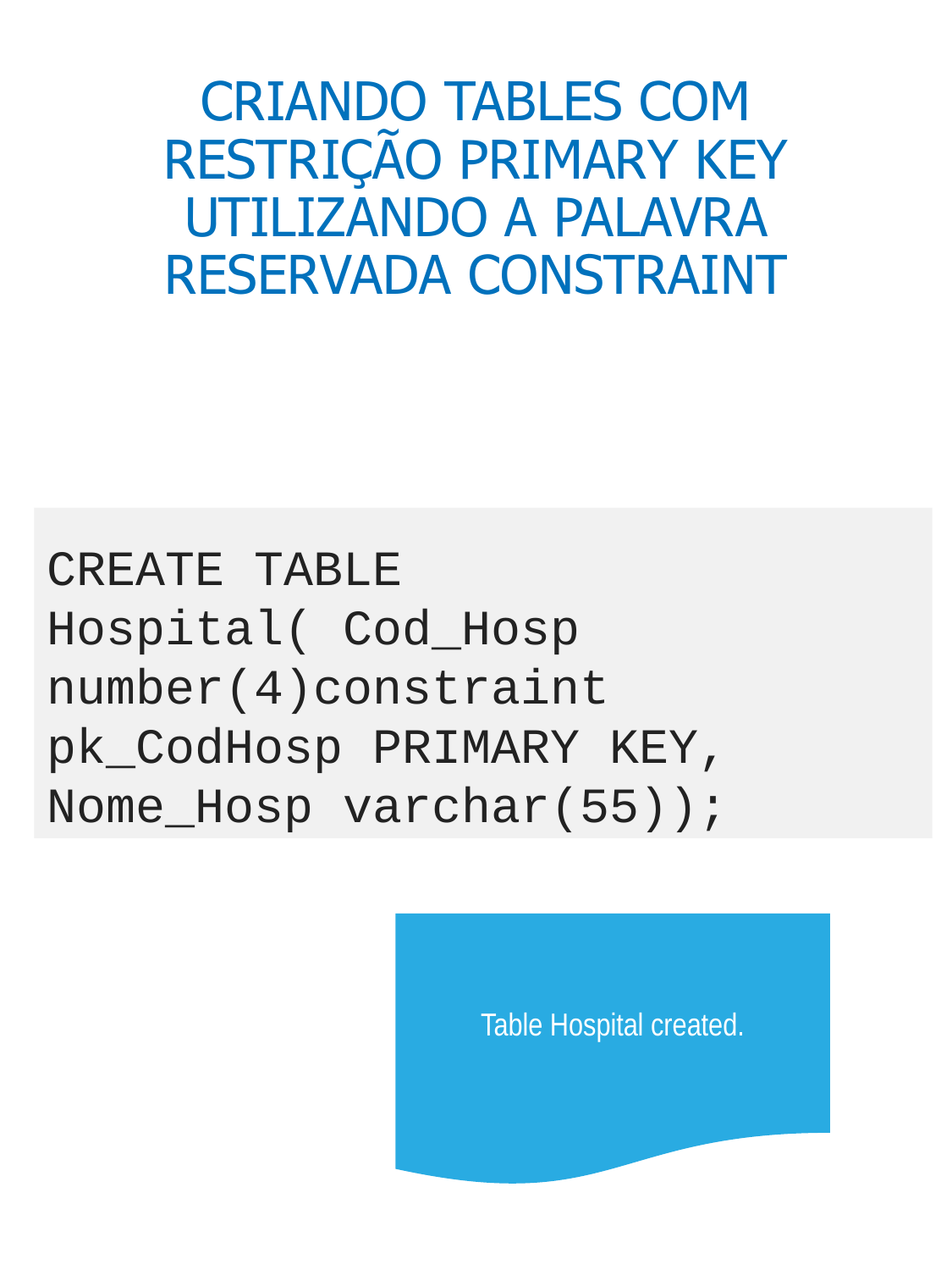

# CRIANDO TABLES COM RESTRIÇÃO PRIMARY KEY UTILIZANDO A PALAVRA RESERVADA CONSTRAINT
CREATE TABLE Hospital( Cod_Hosp number(4)constraint pk_CodHosp PRIMARY KEY,
Nome_Hosp varchar(55));
Table Hospital created.